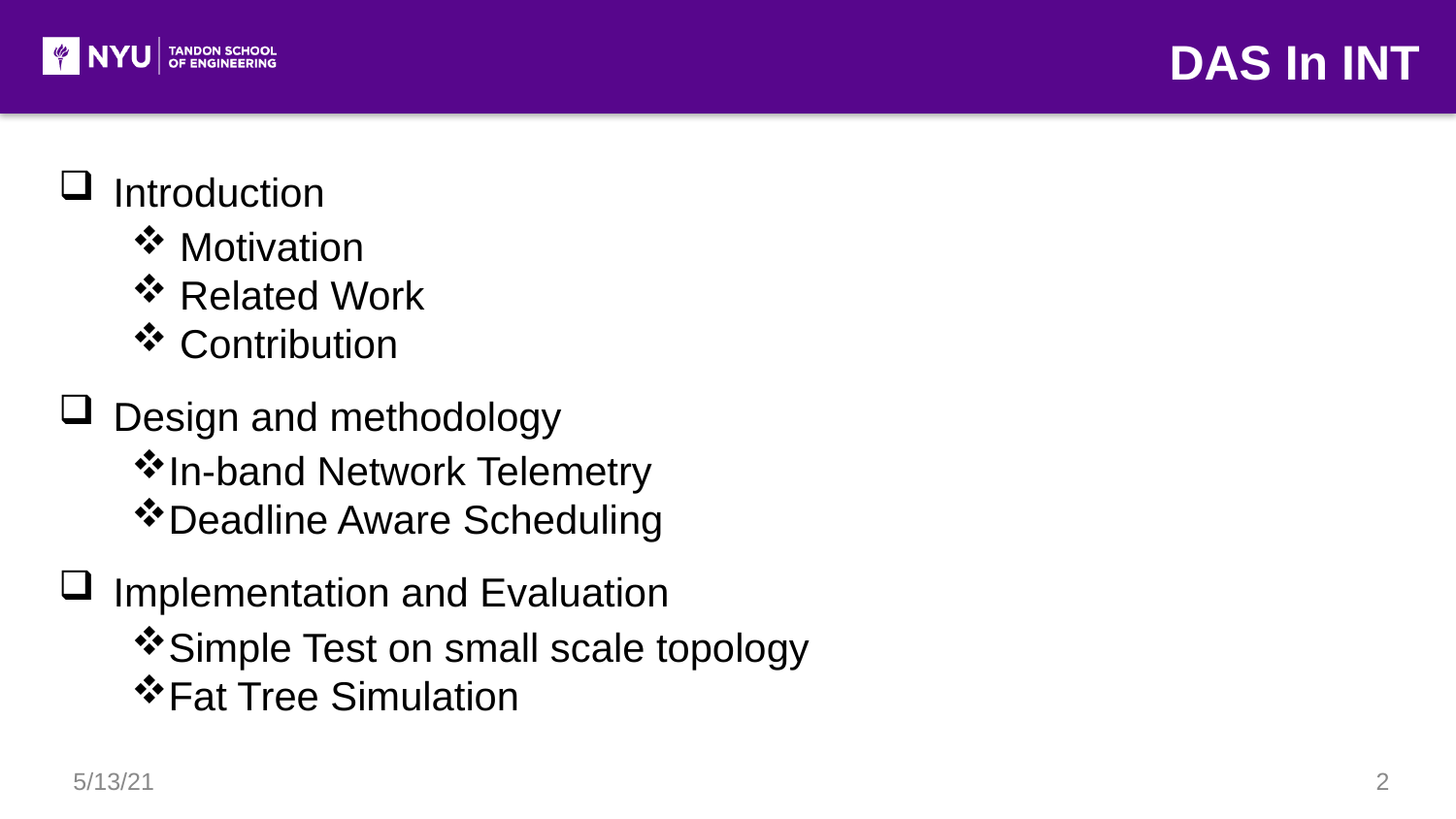

DAS In INT
Introduction
 Motivation
 Related Work
 Contribution
Design and methodology
In-band Network Telemetry
Deadline Aware Scheduling
Implementation and Evaluation
Simple Test on small scale topology
Fat Tree Simulation
5/13/21
2